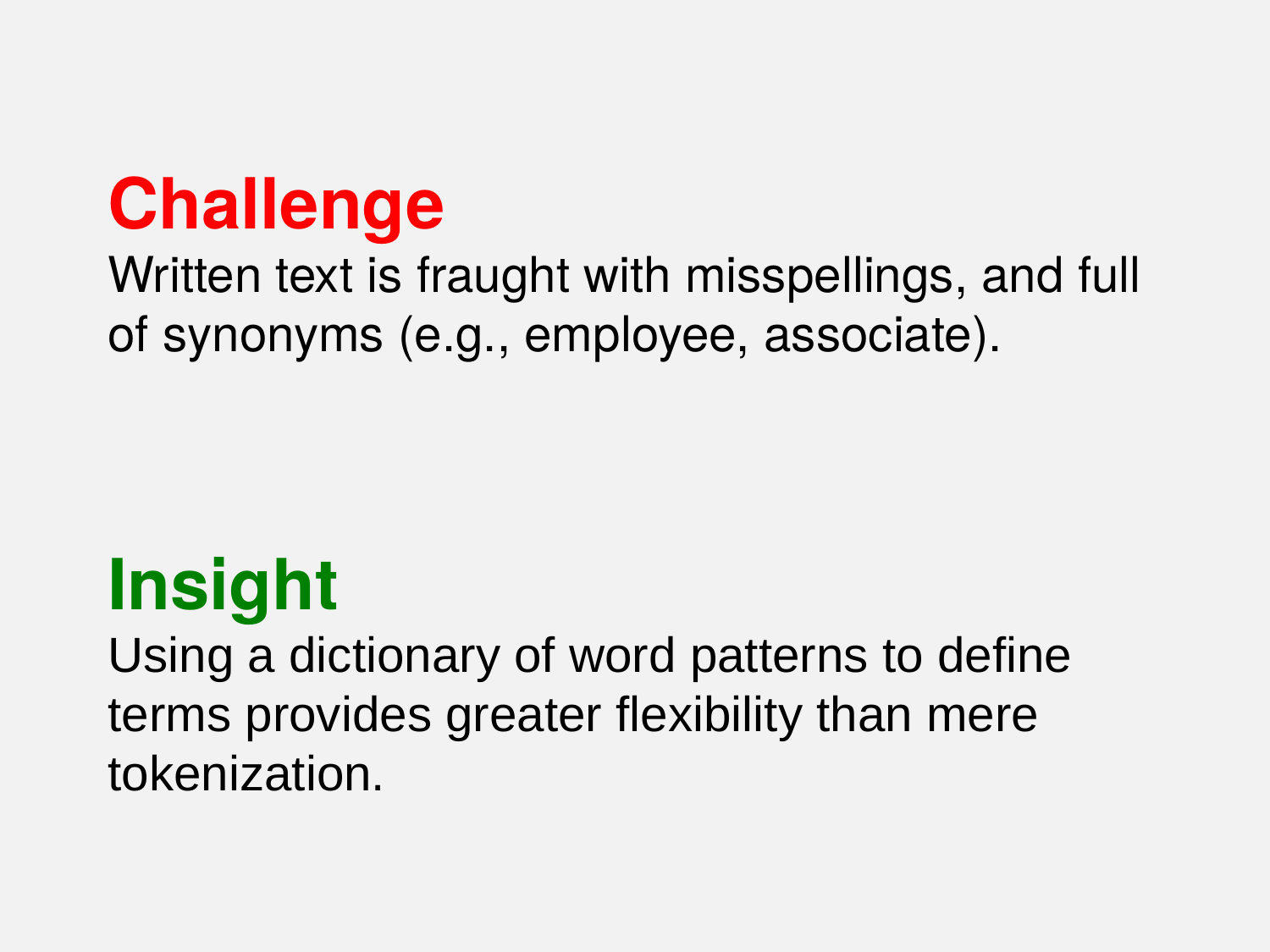

# Challenge Written text is fraught with misspellings, and full of synonyms (e.g., employee, associate). Insight Using a dictionary of word patterns to define terms provides greater flexibility than mere tokenization.